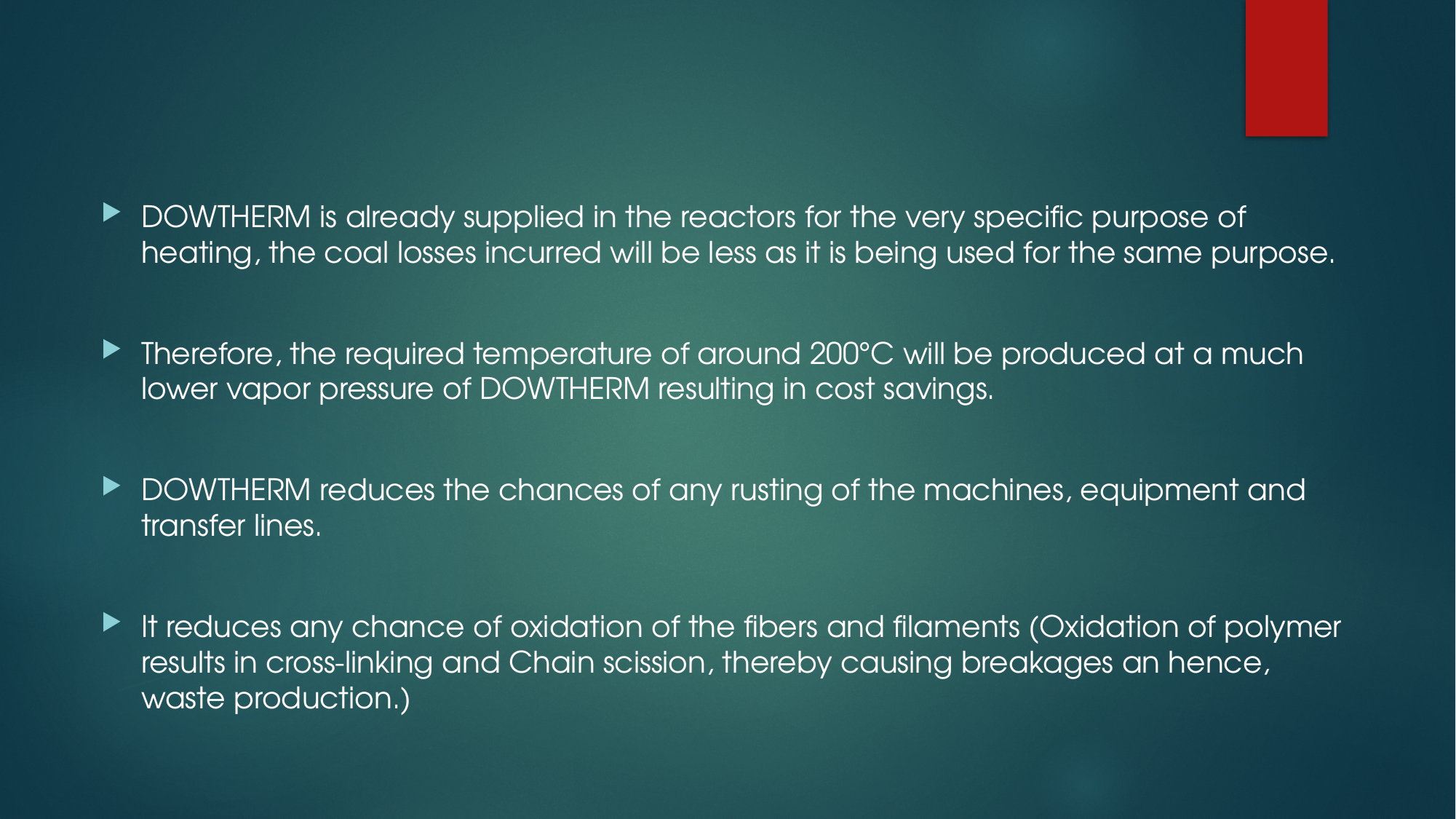

#

DOWTHERM is already supplied in the reactors for the very specific purpose of heating, the coal losses incurred will be less as it is being used for the same purpose.

Therefore, the required temperature of around 200°C will be produced at a much lower vapor pressure of DOWTHERM resulting in cost savings.

DOWTHERM reduces the chances of any rusting of the machines, equipment and transfer lines.

It reduces any chance of oxidation of the fibers and filaments (Oxidation of polymer results in cross-linking and Chain scission, thereby causing breakages an hence, waste production.)